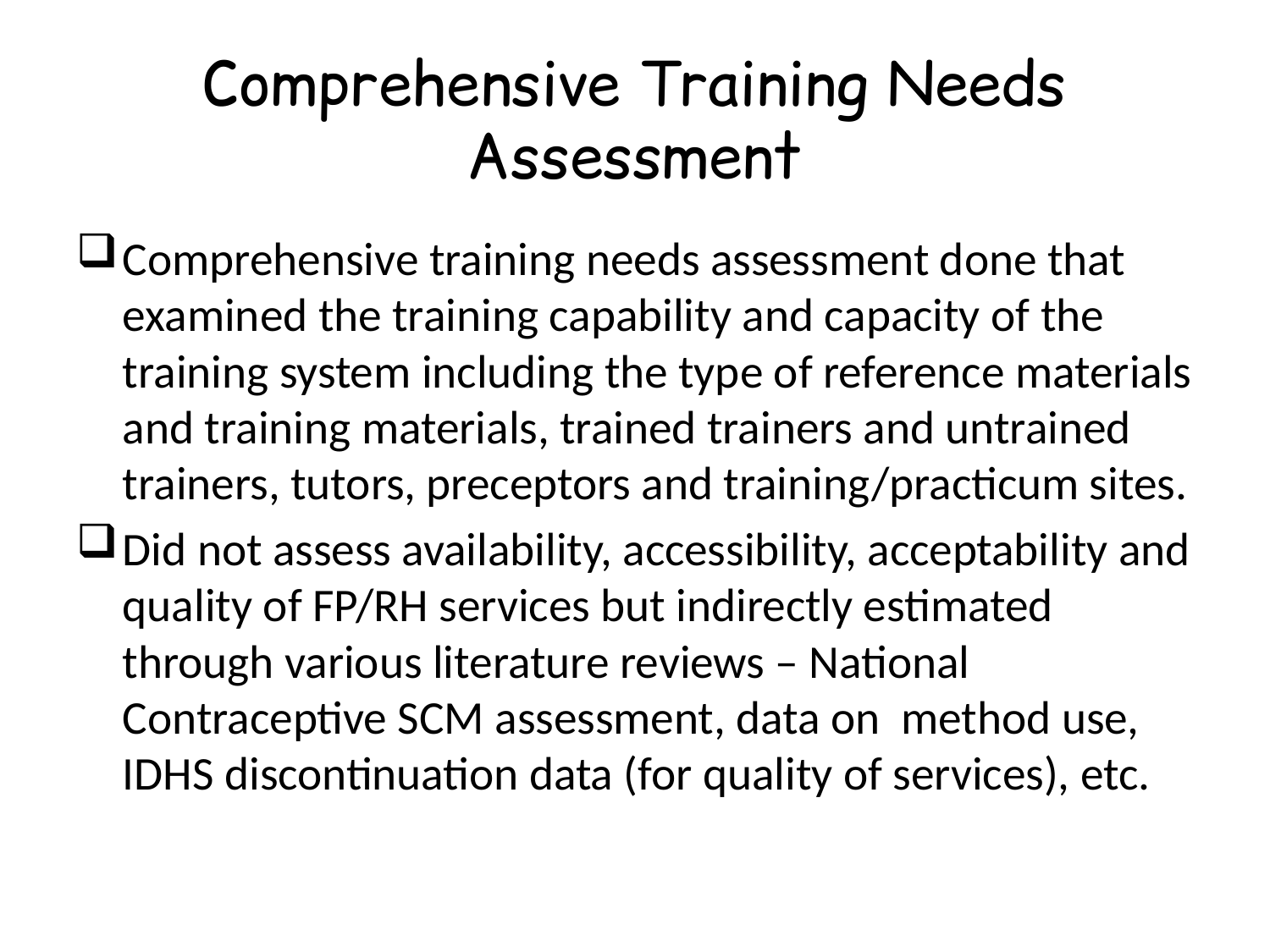

# Comprehensive Training Needs Assessment
Comprehensive training needs assessment done that examined the training capability and capacity of the training system including the type of reference materials and training materials, trained trainers and untrained trainers, tutors, preceptors and training/practicum sites.
Did not assess availability, accessibility, acceptability and quality of FP/RH services but indirectly estimated through various literature reviews – National Contraceptive SCM assessment, data on  method use, IDHS discontinuation data (for quality of services), etc.